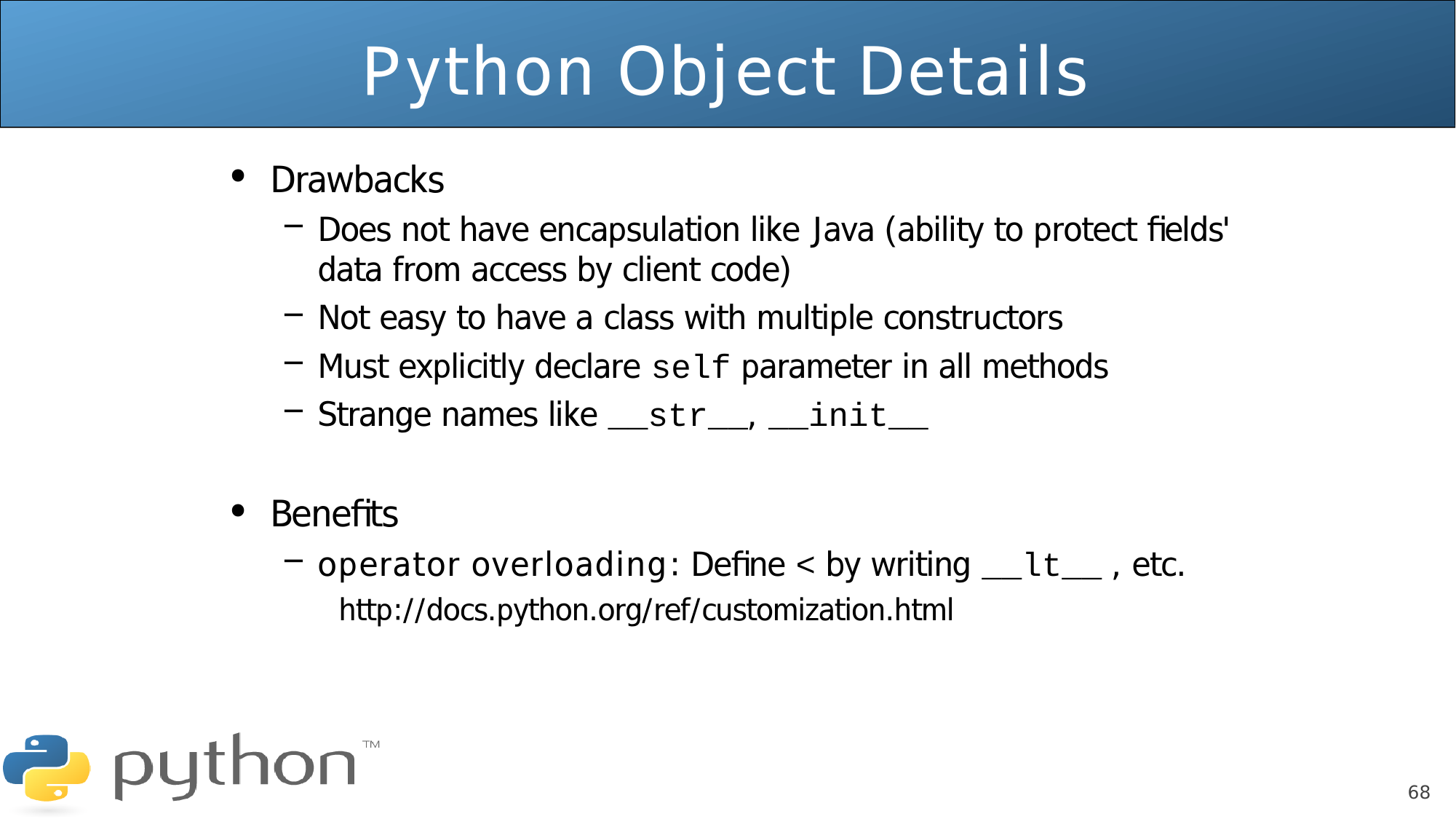

Python Object Details
Drawbacks
Does not have encapsulation like Java (ability to protect fields' data from access by client code)
Not easy to have a class with multiple constructors
Must explicitly declare self parameter in all methods
Strange names like __str__, __init__

Benefits
operator overloading: Define < by writing __lt__ , etc.
http://docs.python.org/ref/customization.html